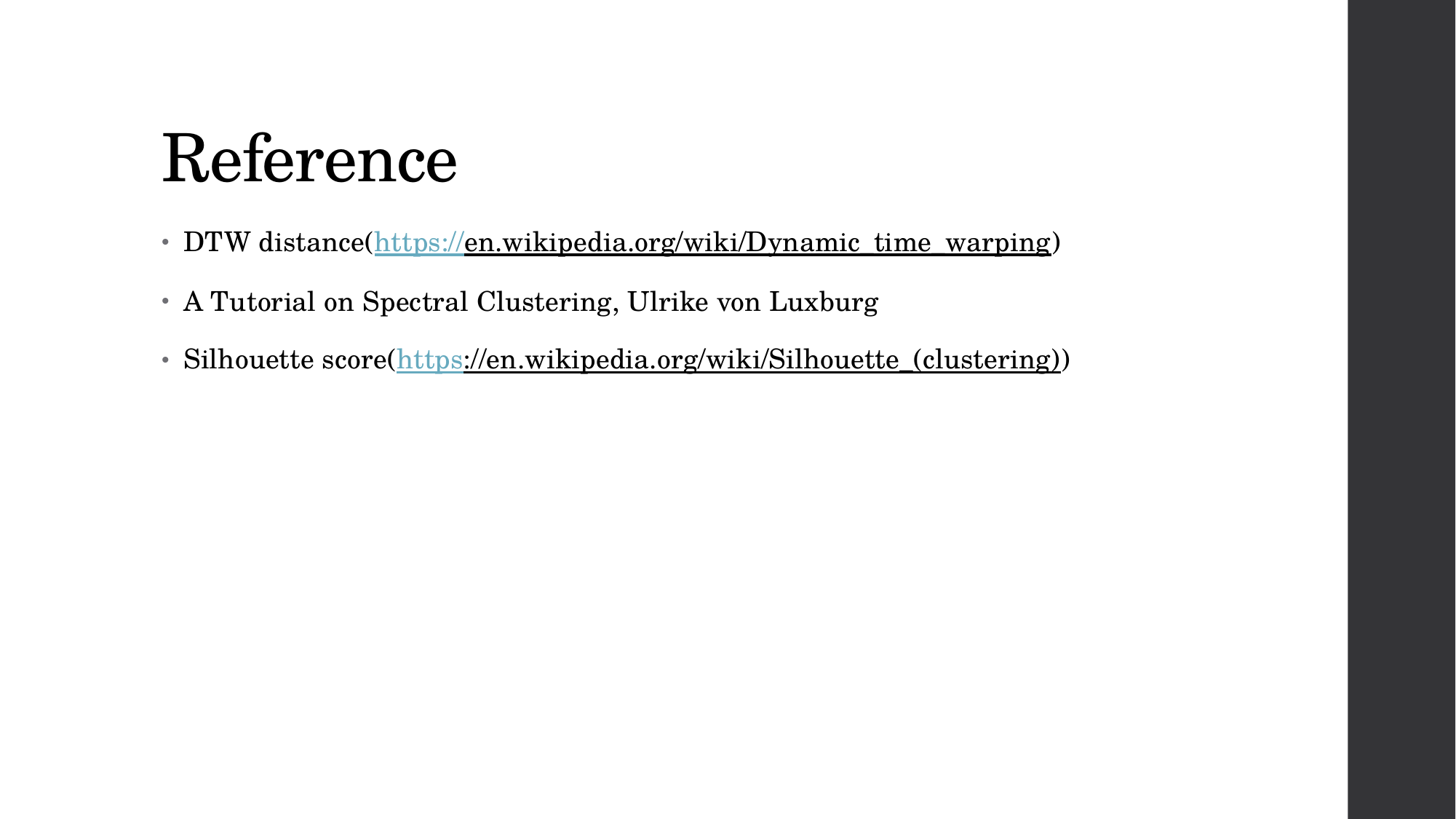

# Reference
DTW distance(https://en.wikipedia.org/wiki/Dynamic_time_warping)
A Tutorial on Spectral Clustering, Ulrike von Luxburg
Silhouette score(https://en.wikipedia.org/wiki/Silhouette_(clustering))